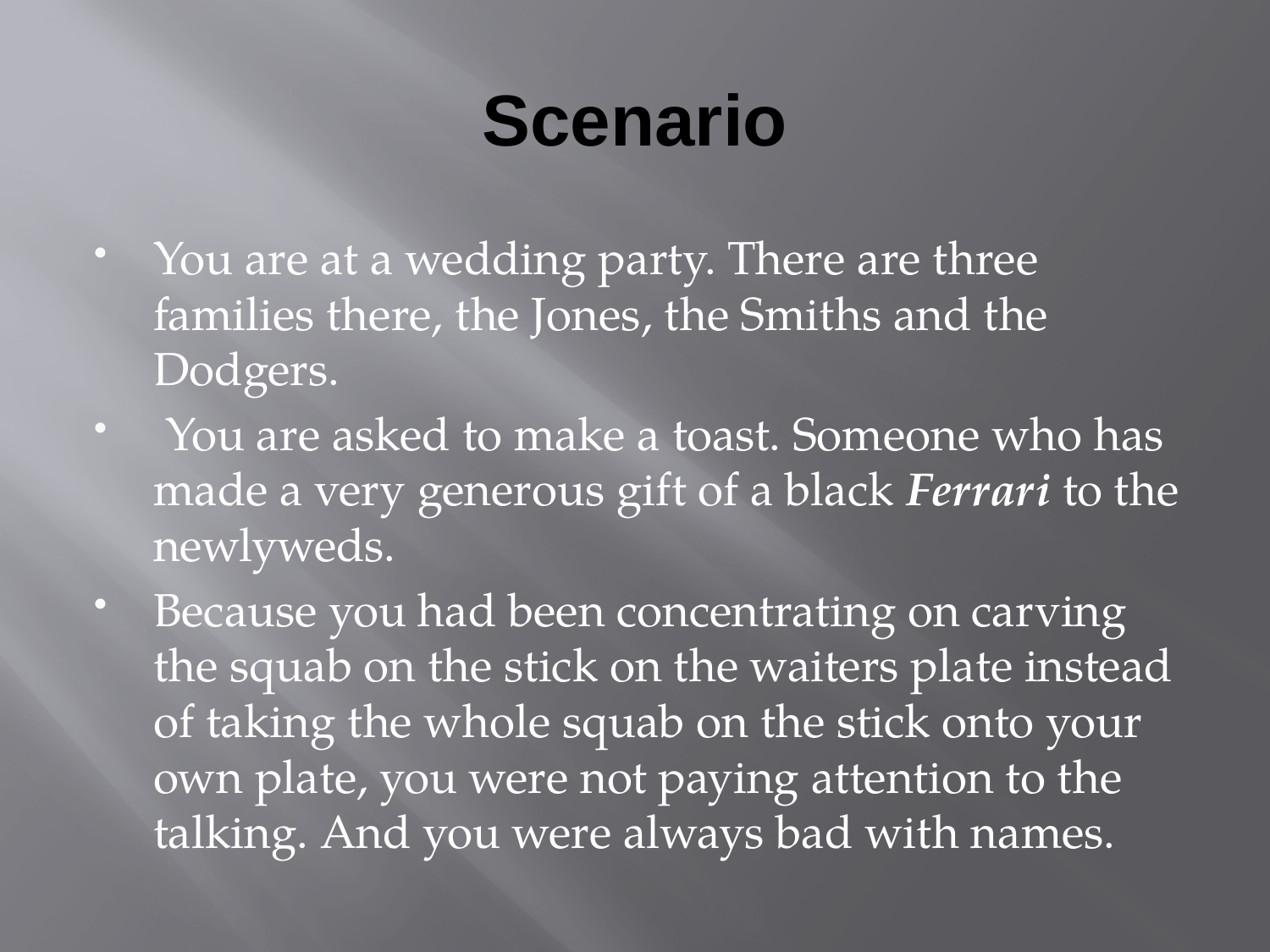

# Scenario
You are at a wedding party. There are three families there, the Jones, the Smiths and the Dodgers.
 You are asked to make a toast. Someone who has made a very generous gift of a black Ferrari to the newlyweds.
Because you had been concentrating on carving the squab on the stick on the waiters plate instead of taking the whole squab on the stick onto your own plate, you were not paying attention to the talking. And you were always bad with names.